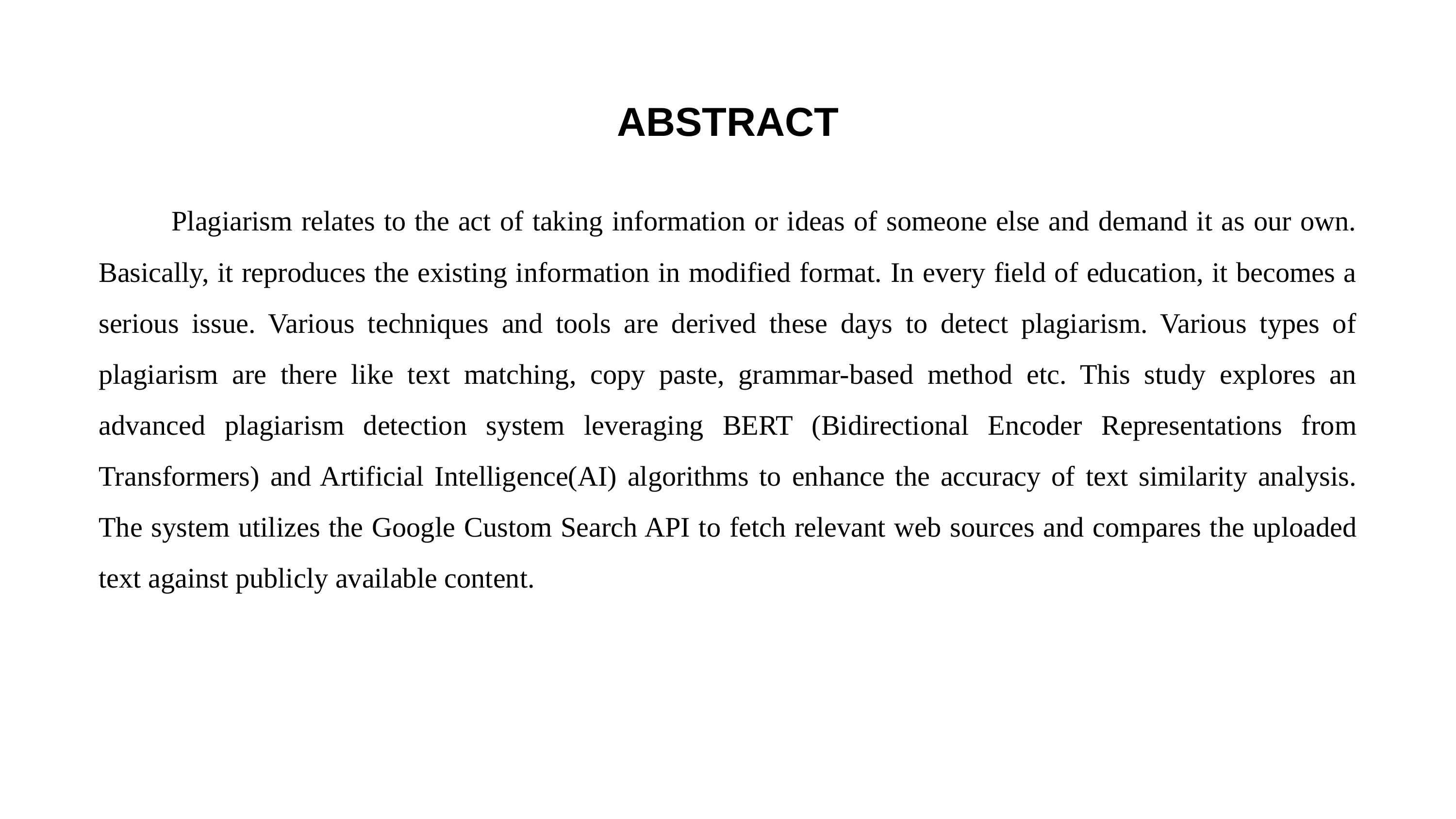

ABSTRACT
	Plagiarism relates to the act of taking information or ideas of someone else and demand it as our own. Basically, it reproduces the existing information in modified format. In every field of education, it becomes a serious issue. Various techniques and tools are derived these days to detect plagiarism. Various types of plagiarism are there like text matching, copy paste, grammar-based method etc. This study explores an advanced plagiarism detection system leveraging BERT (Bidirectional Encoder Representations from Transformers) and Artificial Intelligence(AI) algorithms to enhance the accuracy of text similarity analysis. The system utilizes the Google Custom Search API to fetch relevant web sources and compares the uploaded text against publicly available content.